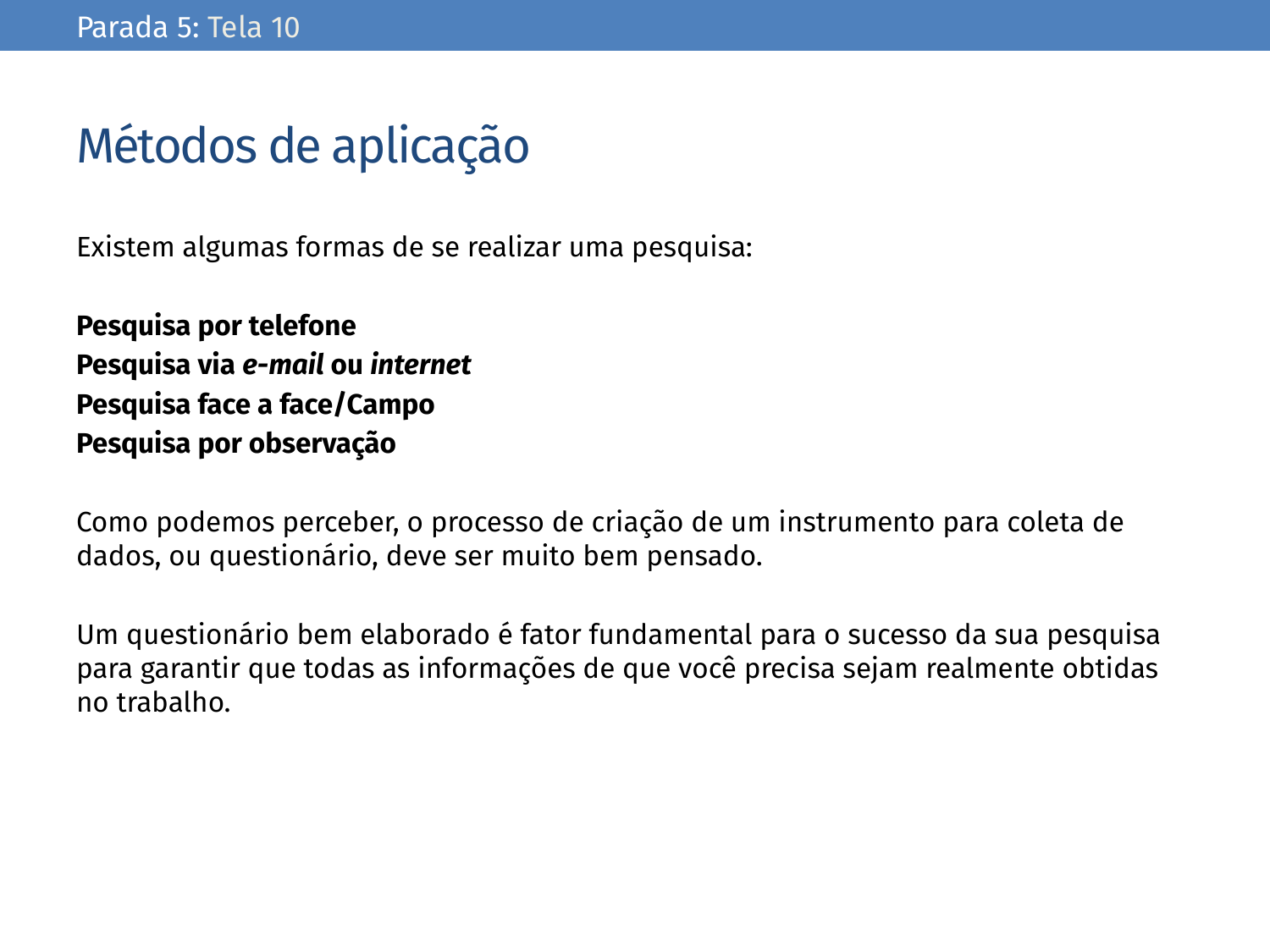

Parada 5: Tela 10

# Métodos de aplicação
Existem algumas formas de se realizar uma pesquisa:

Pesquisa por telefone
Pesquisa via e-mail ou internet
Pesquisa face a face/Campo
Pesquisa por observação

Como podemos perceber, o processo de criação de um instrumento para coleta de dados, ou questionário, deve ser muito bem pensado.

Um questionário bem elaborado é fator fundamental para o sucesso da sua pesquisa para garantir que todas as informações de que você precisa sejam realmente obtidas no trabalho.